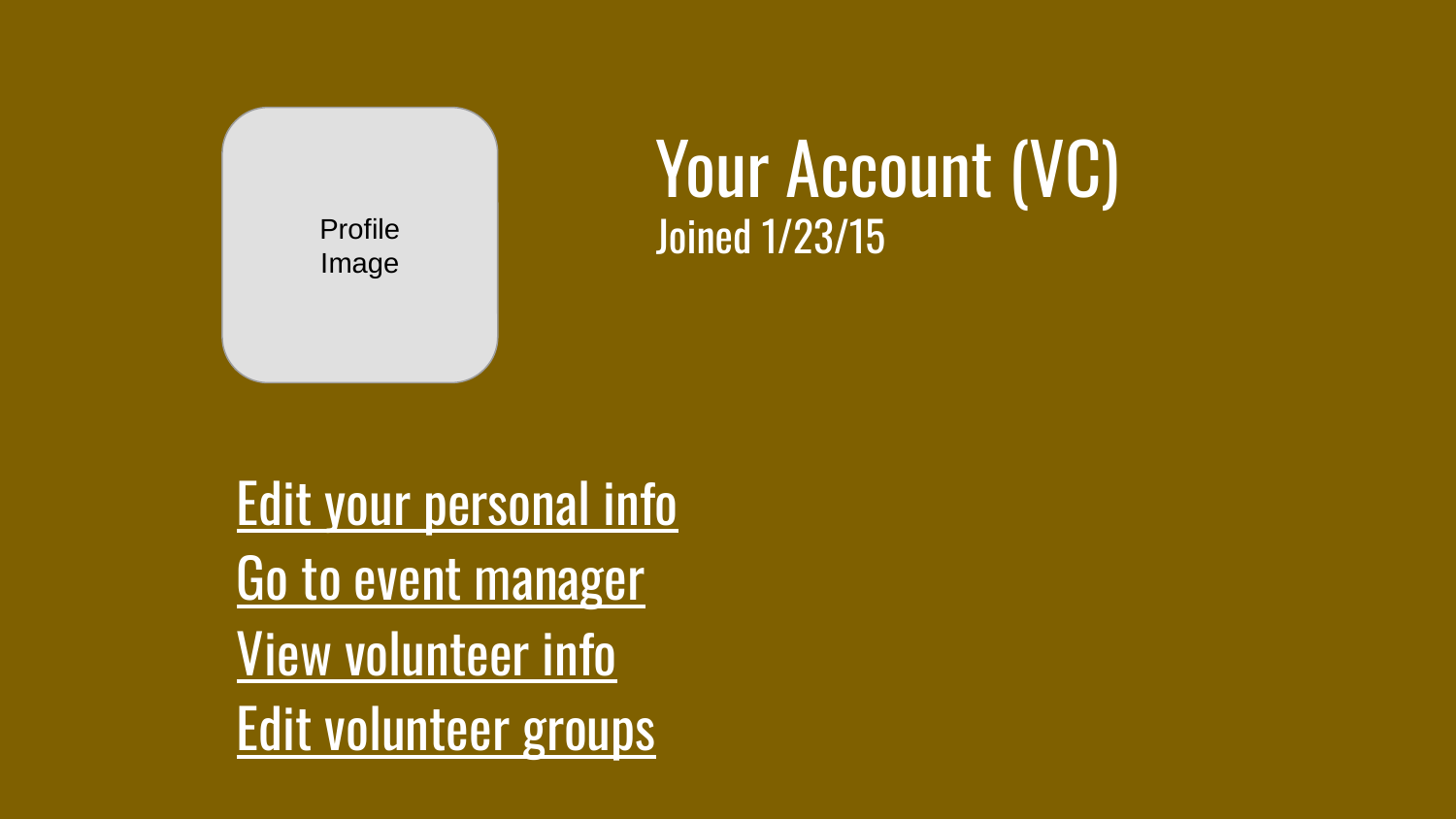

Profile
Image
Your Account (VC)
Joined 1/23/15
Edit your personal info
Go to event manager
View volunteer info
Edit volunteer groups